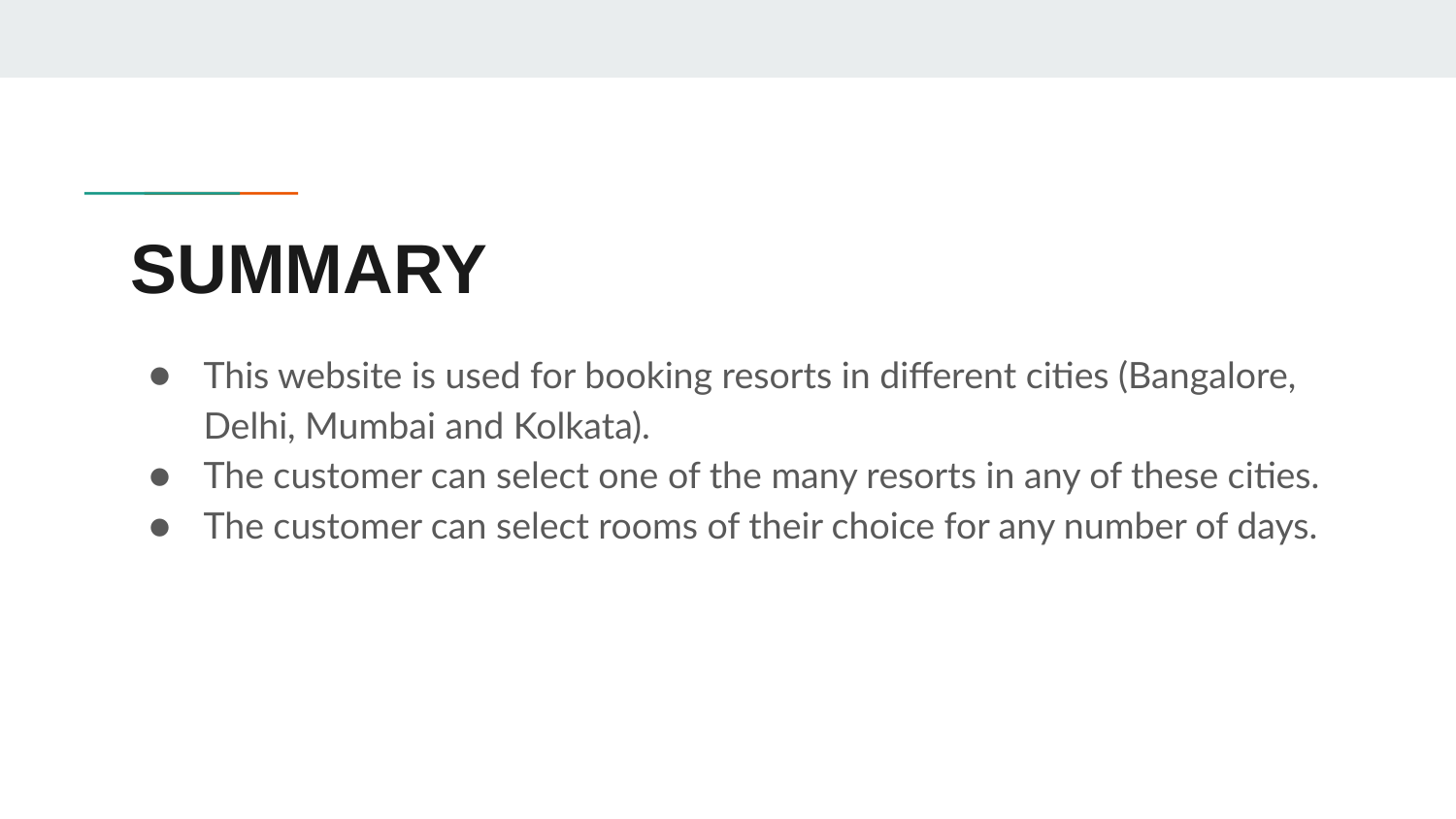

# SUMMARY
This website is used for booking resorts in different cities (Bangalore, Delhi, Mumbai and Kolkata).
The customer can select one of the many resorts in any of these cities.
The customer can select rooms of their choice for any number of days.